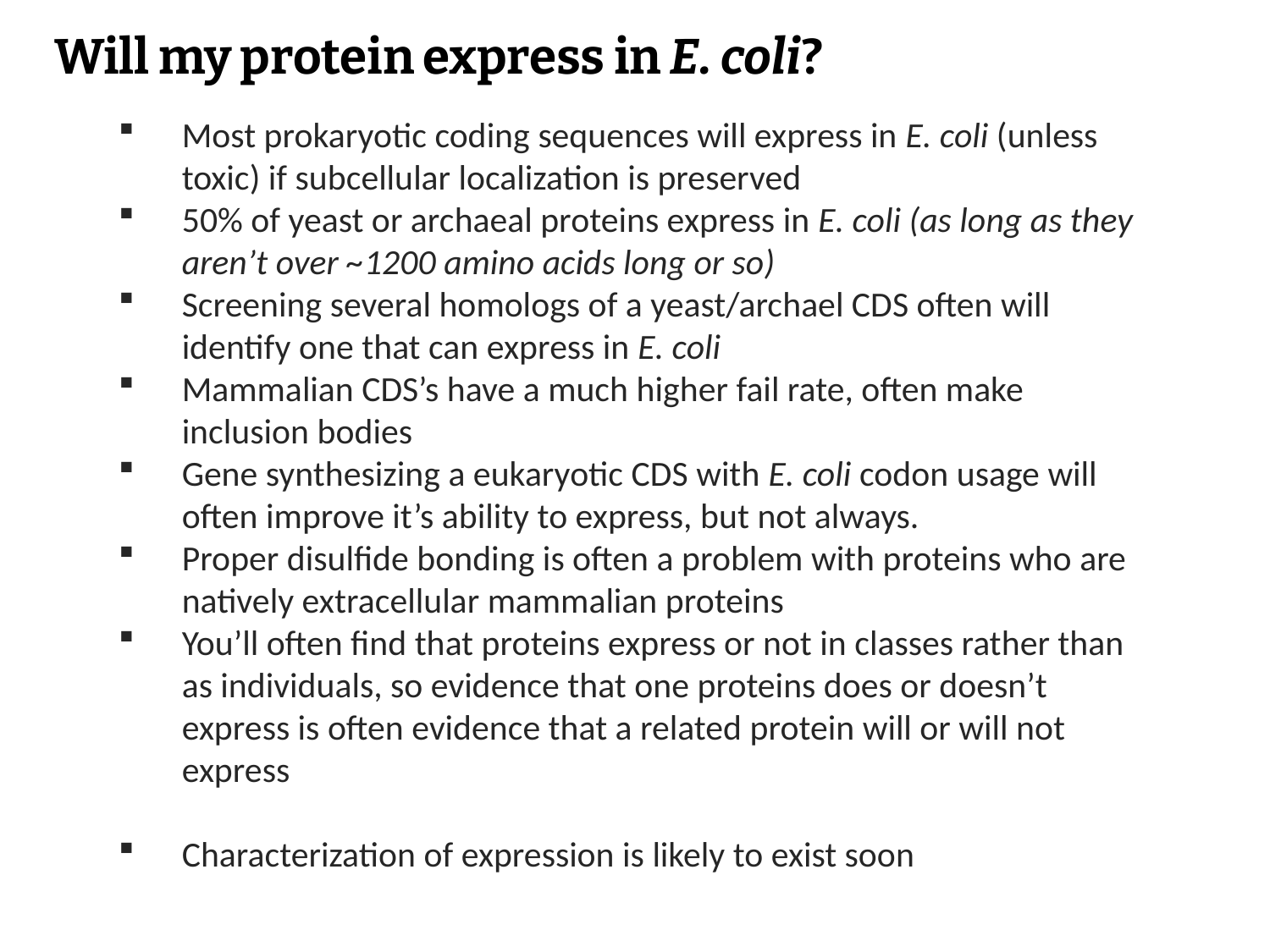

Will my protein express in E. coli?
Most prokaryotic coding sequences will express in E. coli (unless toxic) if subcellular localization is preserved
50% of yeast or archaeal proteins express in E. coli (as long as they aren’t over ~1200 amino acids long or so)
Screening several homologs of a yeast/archael CDS often will identify one that can express in E. coli
Mammalian CDS’s have a much higher fail rate, often make inclusion bodies
Gene synthesizing a eukaryotic CDS with E. coli codon usage will often improve it’s ability to express, but not always.
Proper disulfide bonding is often a problem with proteins who are natively extracellular mammalian proteins
You’ll often find that proteins express or not in classes rather than as individuals, so evidence that one proteins does or doesn’t express is often evidence that a related protein will or will not express

Characterization of expression is likely to exist soon